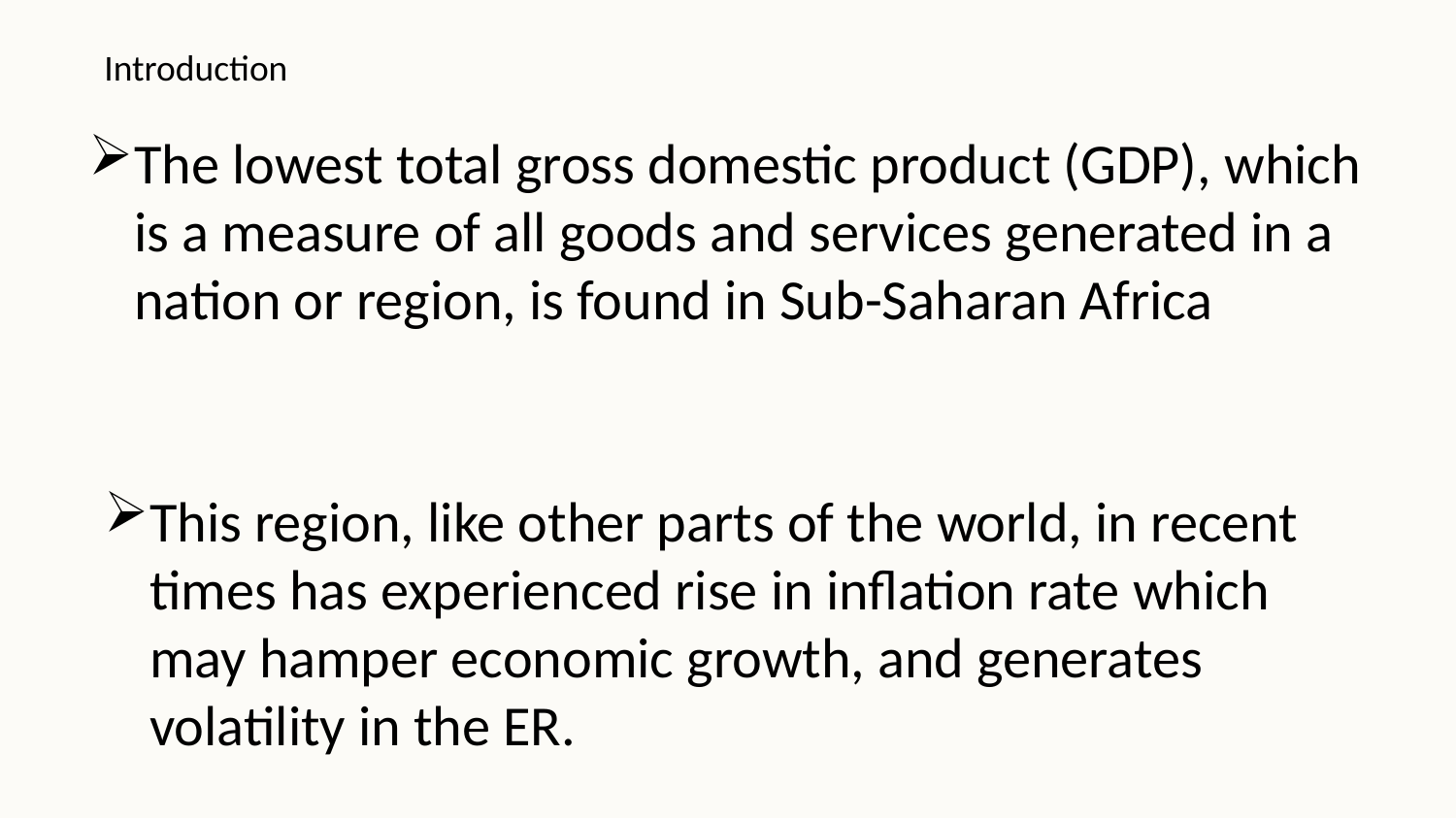

Introduction
The lowest total gross domestic product (GDP), which is a measure of all goods and services generated in a nation or region, is found in Sub-Saharan Africa
This region, like other parts of the world, in recent times has experienced rise in inflation rate which may hamper economic growth, and generates volatility in the ER.